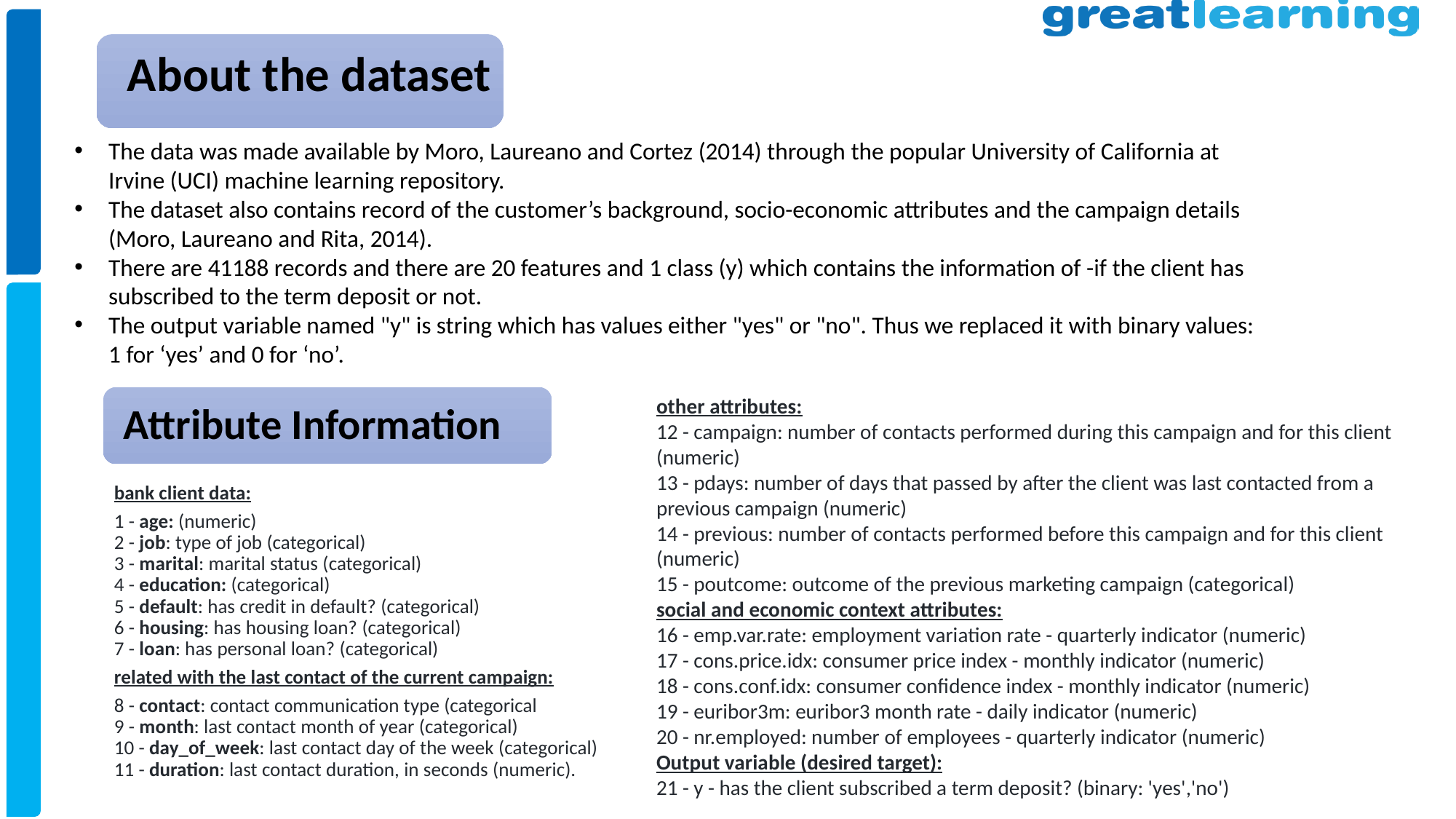

About the dataset

The data was made available by Moro, Laureano and Cortez (2014) through the popular University of California at Irvine (UCI) machine learning repository.
The dataset also contains record of the customer’s background, socio-economic attributes and the campaign details (Moro, Laureano and Rita, 2014).
There are 41188 records and there are 20 features and 1 class (y) which contains the information of -if the client has subscribed to the term deposit or not.
The output variable named "y" is string which has values either "yes" or "no". Thus we replaced it with binary values: 1 for ‘yes’ and 0 for ‘no’.

Attribute Information
other attributes:
12 - campaign: number of contacts performed during this campaign and for this client (numeric)
13 - pdays: number of days that passed by after the client was last contacted from a previous campaign (numeric)
14 - previous: number of contacts performed before this campaign and for this client (numeric)
15 - poutcome: outcome of the previous marketing campaign (categorical)
social and economic context attributes:
16 - emp.var.rate: employment variation rate - quarterly indicator (numeric)
17 - cons.price.idx: consumer price index - monthly indicator (numeric)
18 - cons.conf.idx: consumer confidence index - monthly indicator (numeric)
19 - euribor3m: euribor3 month rate - daily indicator (numeric)
20 - nr.employed: number of employees - quarterly indicator (numeric)
Output variable (desired target):
21 - y - has the client subscribed a term deposit? (binary: 'yes','no')
bank client data:
1 - age: (numeric)
2 - job: type of job (categorical)
3 - marital: marital status (categorical)
4 - education: (categorical)
5 - default: has credit in default? (categorical)
6 - housing: has housing loan? (categorical)
7 - loan: has personal loan? (categorical)
related with the last contact of the current campaign:
8 - contact: contact communication type (categorical
9 - month: last contact month of year (categorical)
10 - day_of_week: last contact day of the week (categorical)
11 - duration: last contact duration, in seconds (numeric).